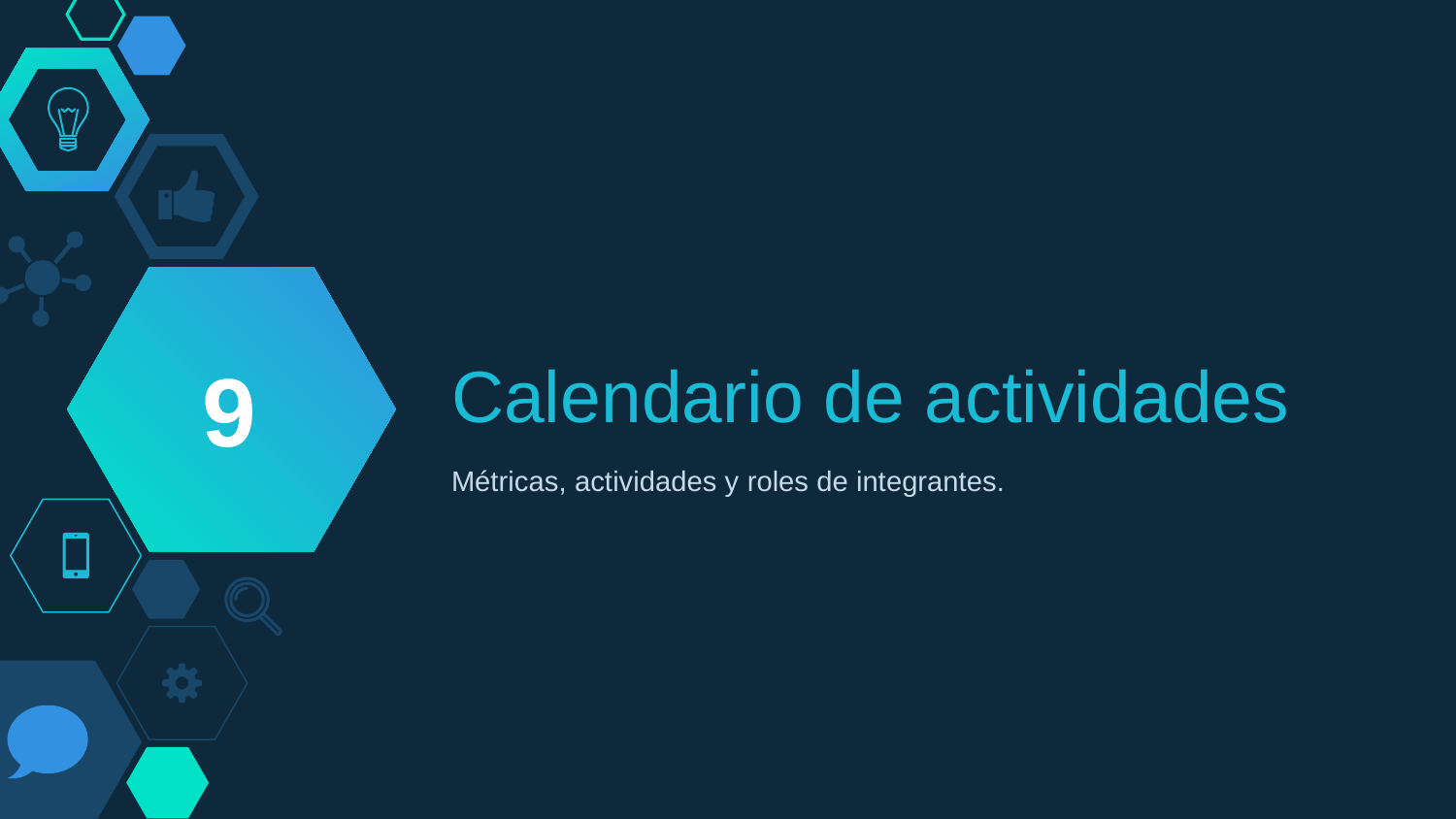

9
# Calendario de actividades
Métricas, actividades y roles de integrantes.